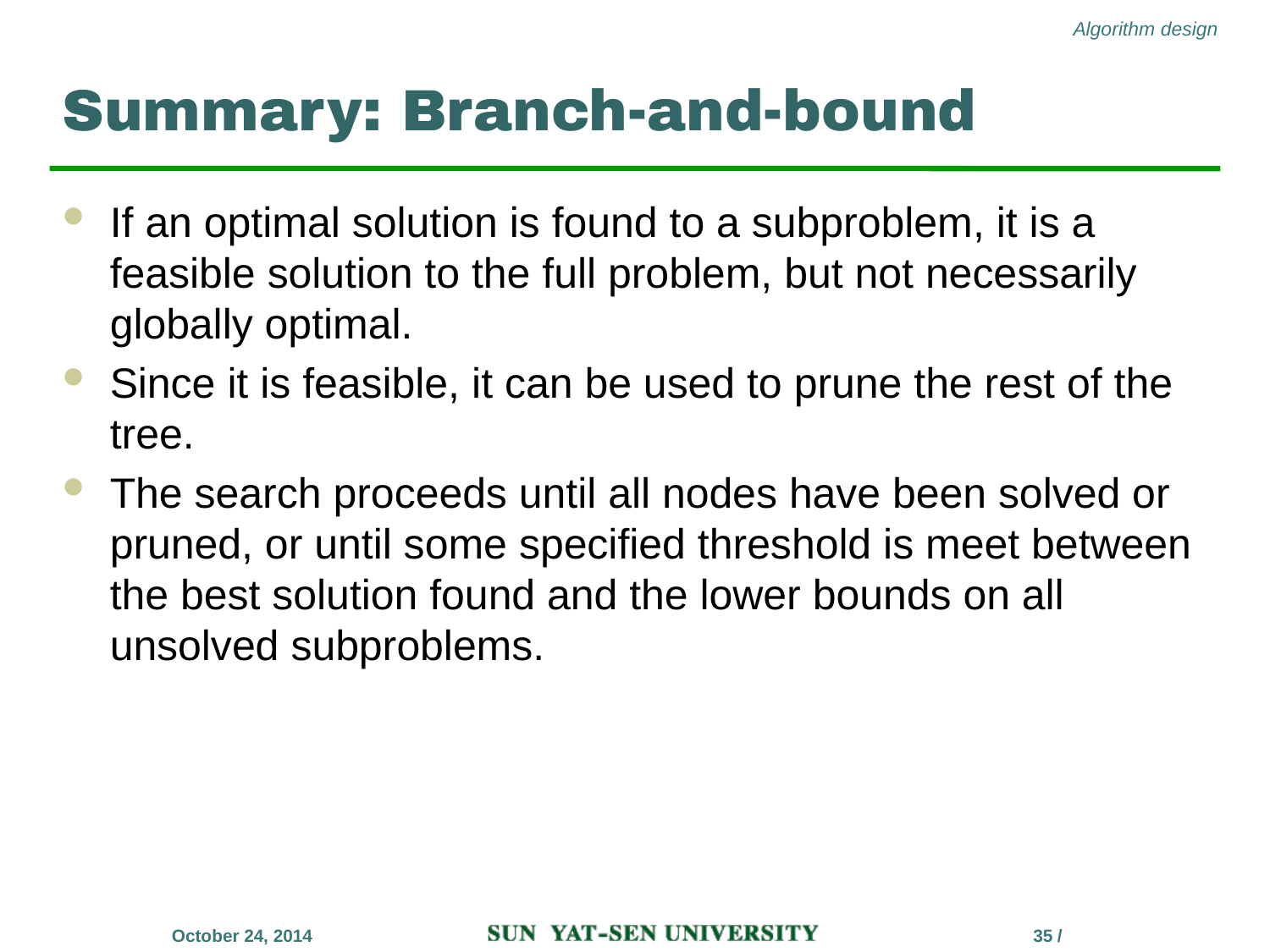

# Summary: Branch-and-bound
If an optimal solution is found to a subproblem, it is a feasible solution to the full problem, but not necessarily globally optimal.
Since it is feasible, it can be used to prune the rest of the tree.
The search proceeds until all nodes have been solved or pruned, or until some specified threshold is meet between the best solution found and the lower bounds on all unsolved subproblems.